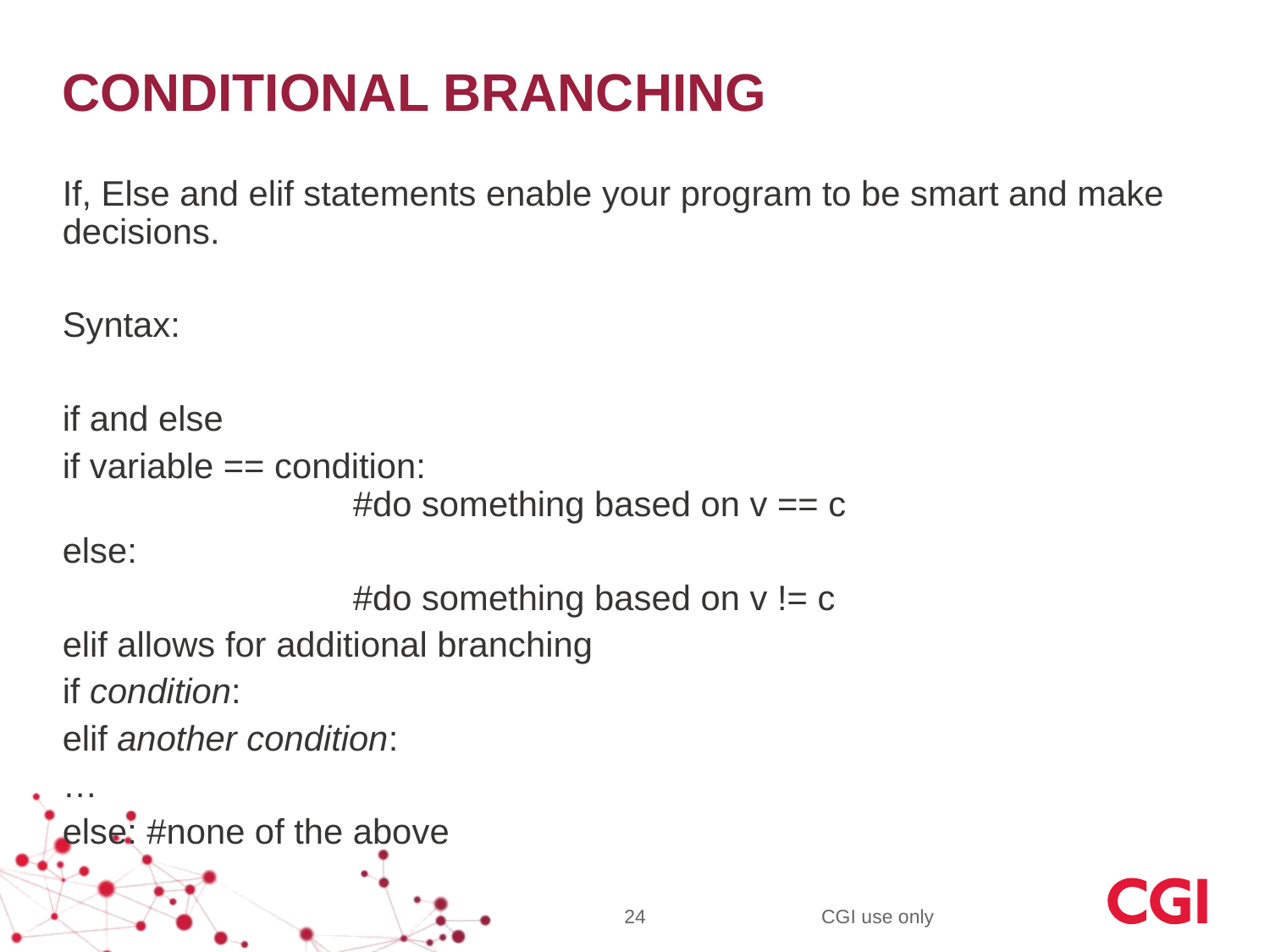

# CONDITIONAL BRANCHING
If, Else and elif statements enable your program to be smart and make decisions.

Syntax:

if and else
if variable == condition:
		#do something based on v == c
else:
			#do something based on v != c
elif allows for additional branching
if condition:
elif another condition:
…
else: #none of the above

24